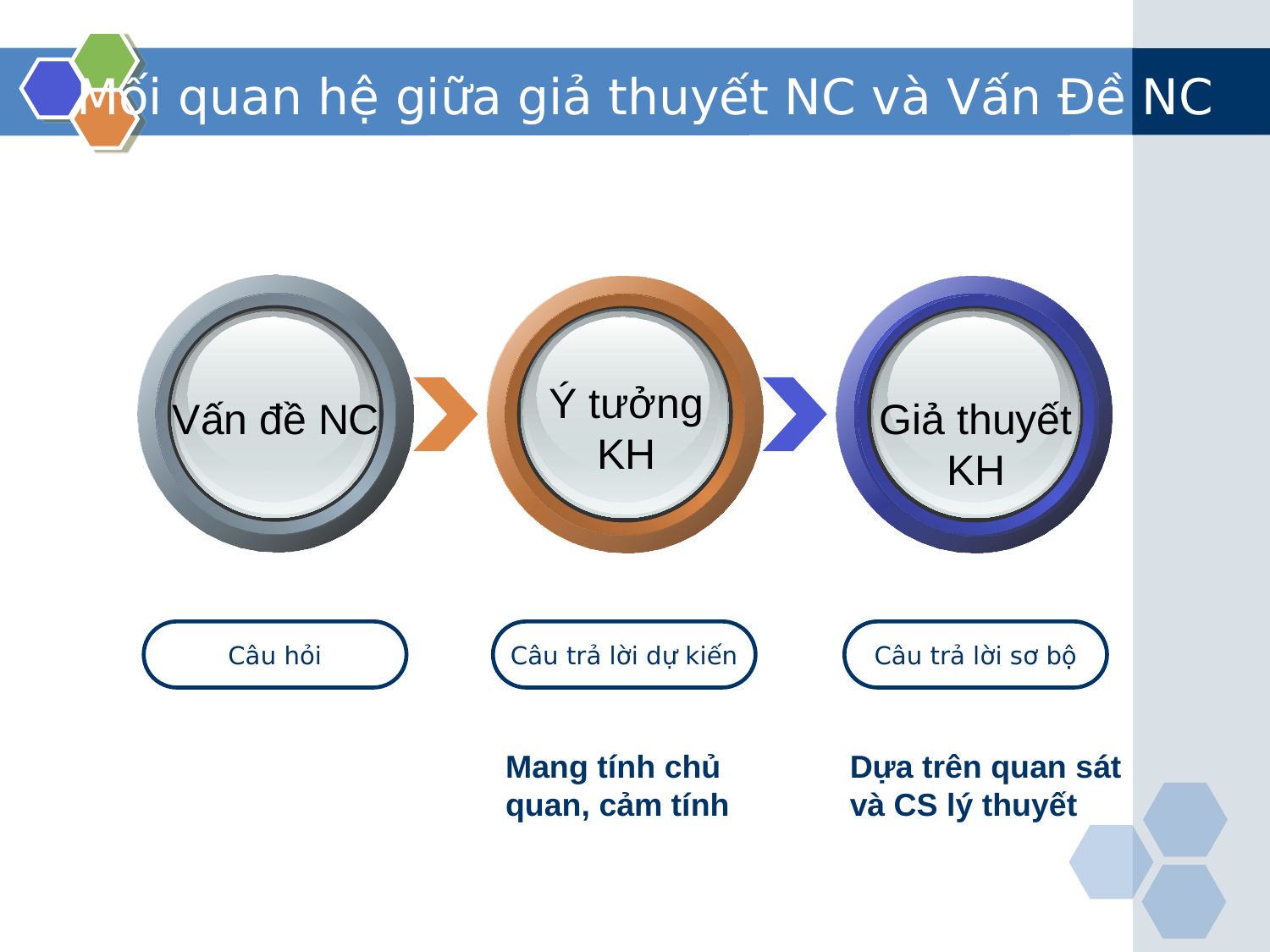

# Mối quan hệ giữa giả thuyết NC và Vấn Đề NC

Ý tưởng
KH

Vấn đề NC
Giả thuyết
KH
Câu hỏi
Câu trả lời dự kiến
Câu trả lời sơ bộ
Mang tính chủ quan, cảm tính
Dựa trên quan sát và CS lý thuyết